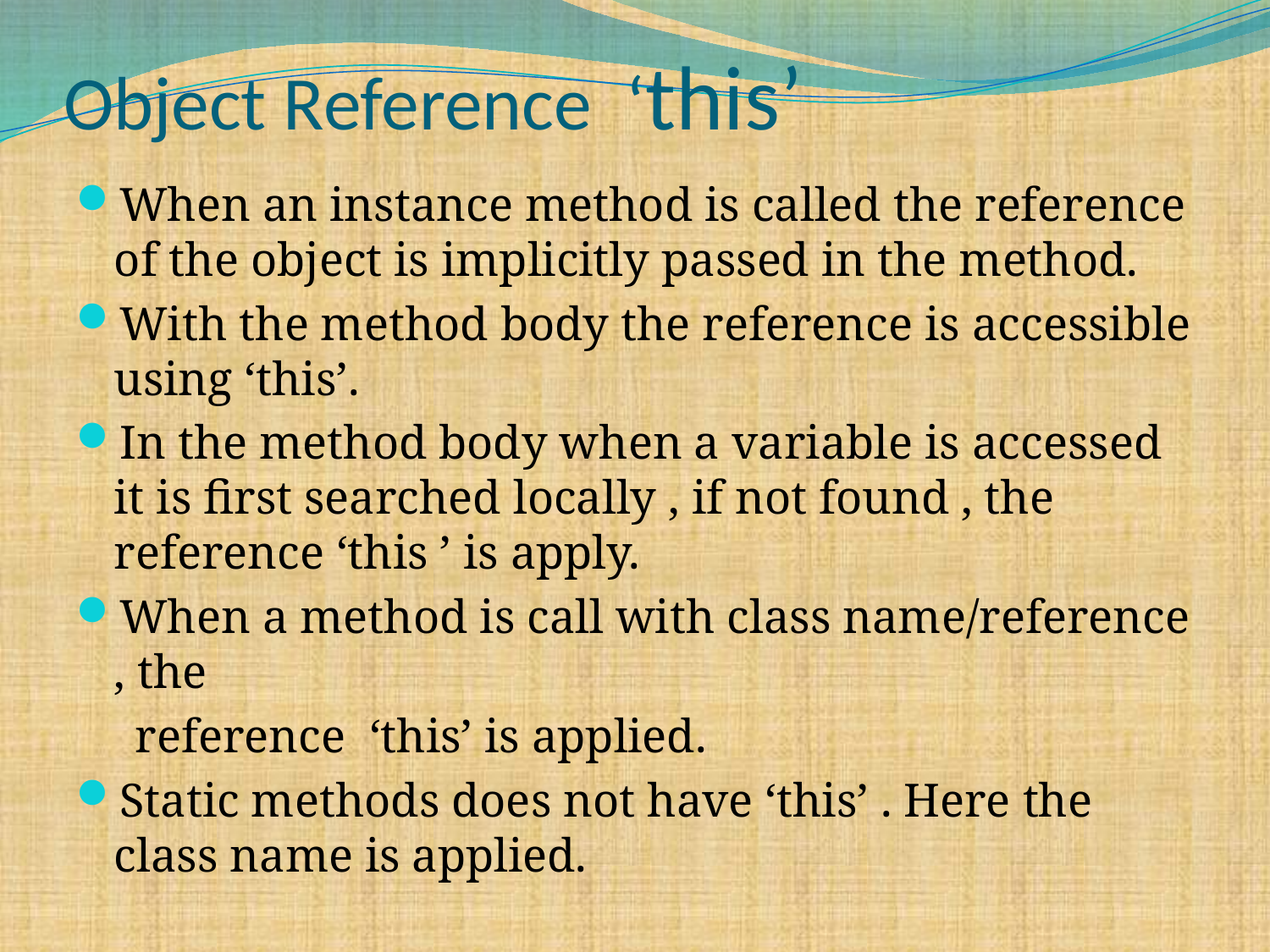

# Object Reference  ‘this’
When an instance method is called the reference of the object is implicitly passed in the method.
With the method body the reference is accessible using ‘this’.
In the method body when a variable is accessed it is first searched locally , if not found , the reference ‘this ’ is apply.
When a method is call with class name/reference , the
     reference  ‘this’ is applied.
Static methods does not have ‘this’ . Here the class name is applied.